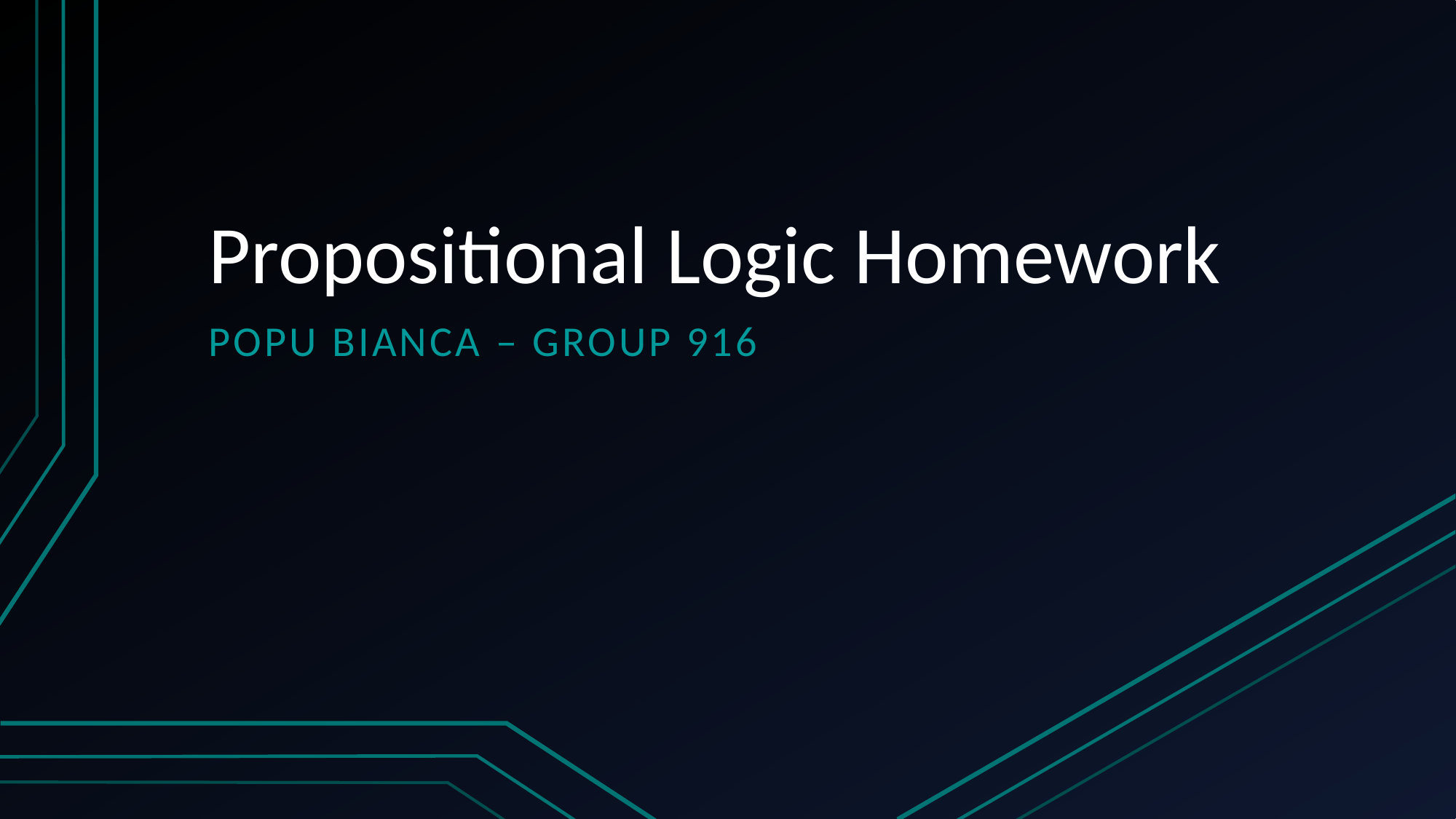

# Propositional Logic Homework
Popu Bianca – Group 916